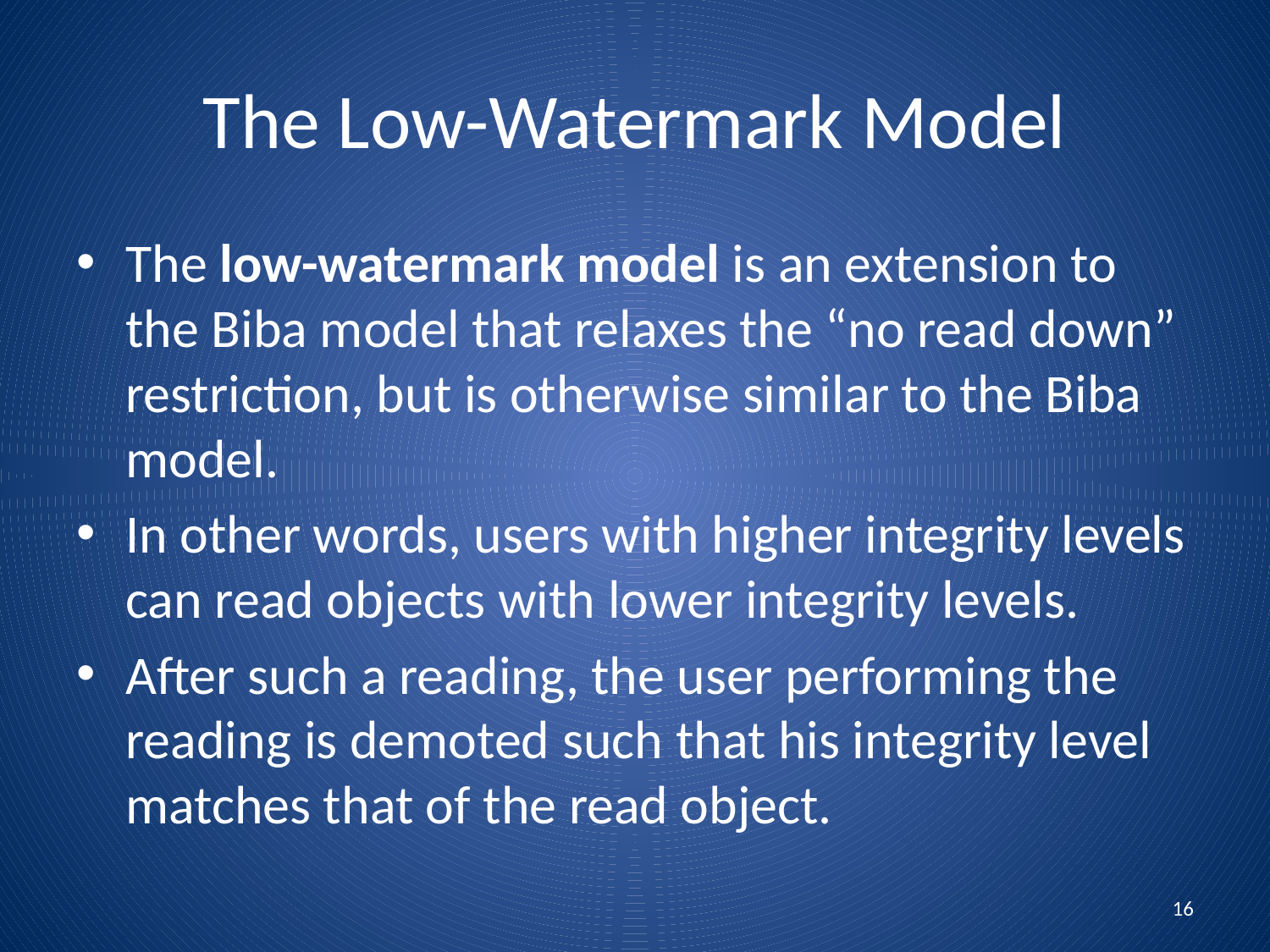

# The Low-Watermark Model
The low-watermark model is an extension to the Biba model that relaxes the “no read down” restriction, but is otherwise similar to the Biba model.
In other words, users with higher integrity levels can read objects with lower integrity levels.
After such a reading, the user performing the reading is demoted such that his integrity level matches that of the read object.
16